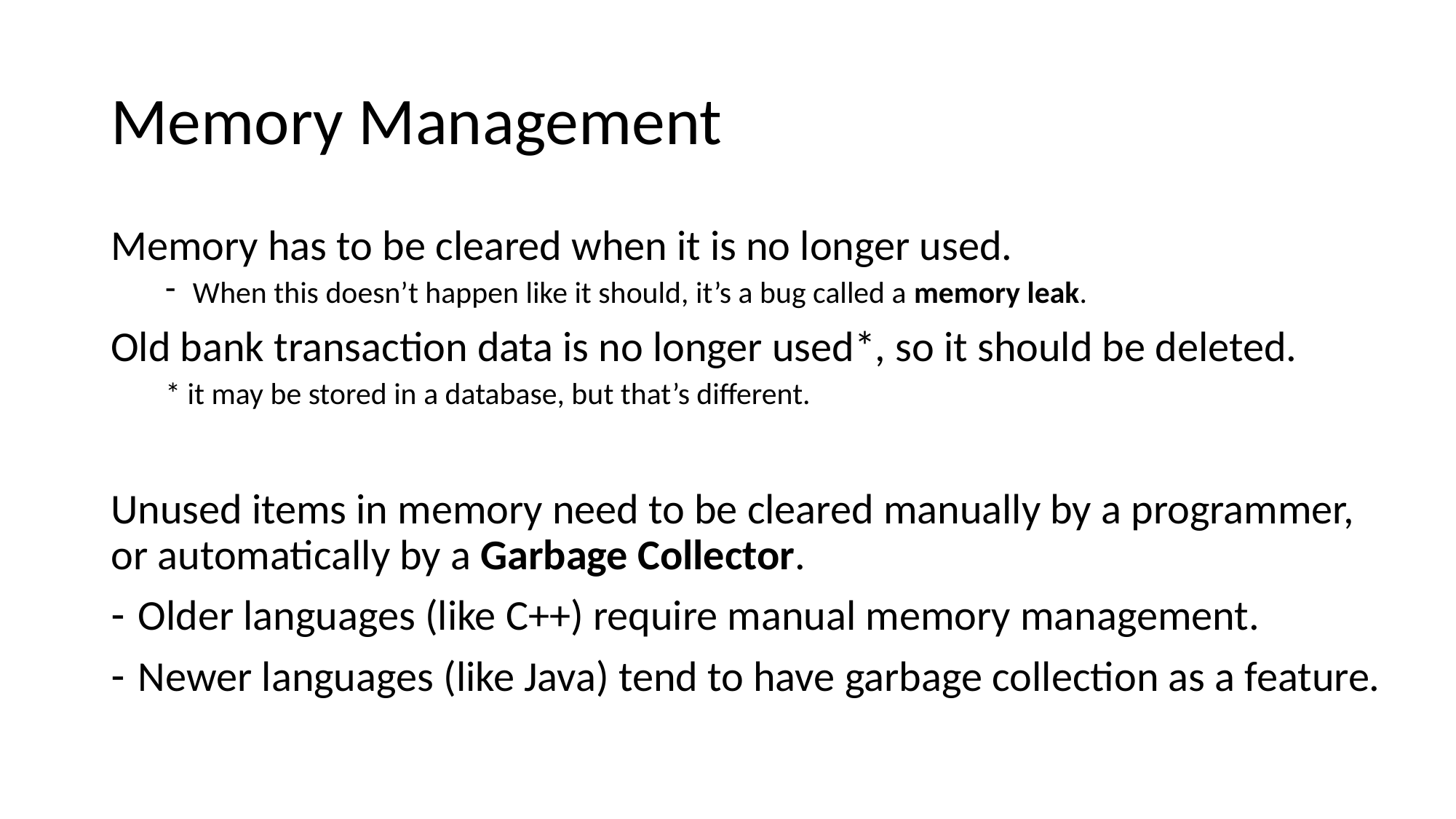

# Memory Management
Memory has to be cleared when it is no longer used.
When this doesn’t happen like it should, it’s a bug called a memory leak.
Old bank transaction data is no longer used*, so it should be deleted.
* it may be stored in a database, but that’s different.

Unused items in memory need to be cleared manually by a programmer,
or automatically by a Garbage Collector.
Older languages (like C++) require manual memory management.
Newer languages (like Java) tend to have garbage collection as a feature.